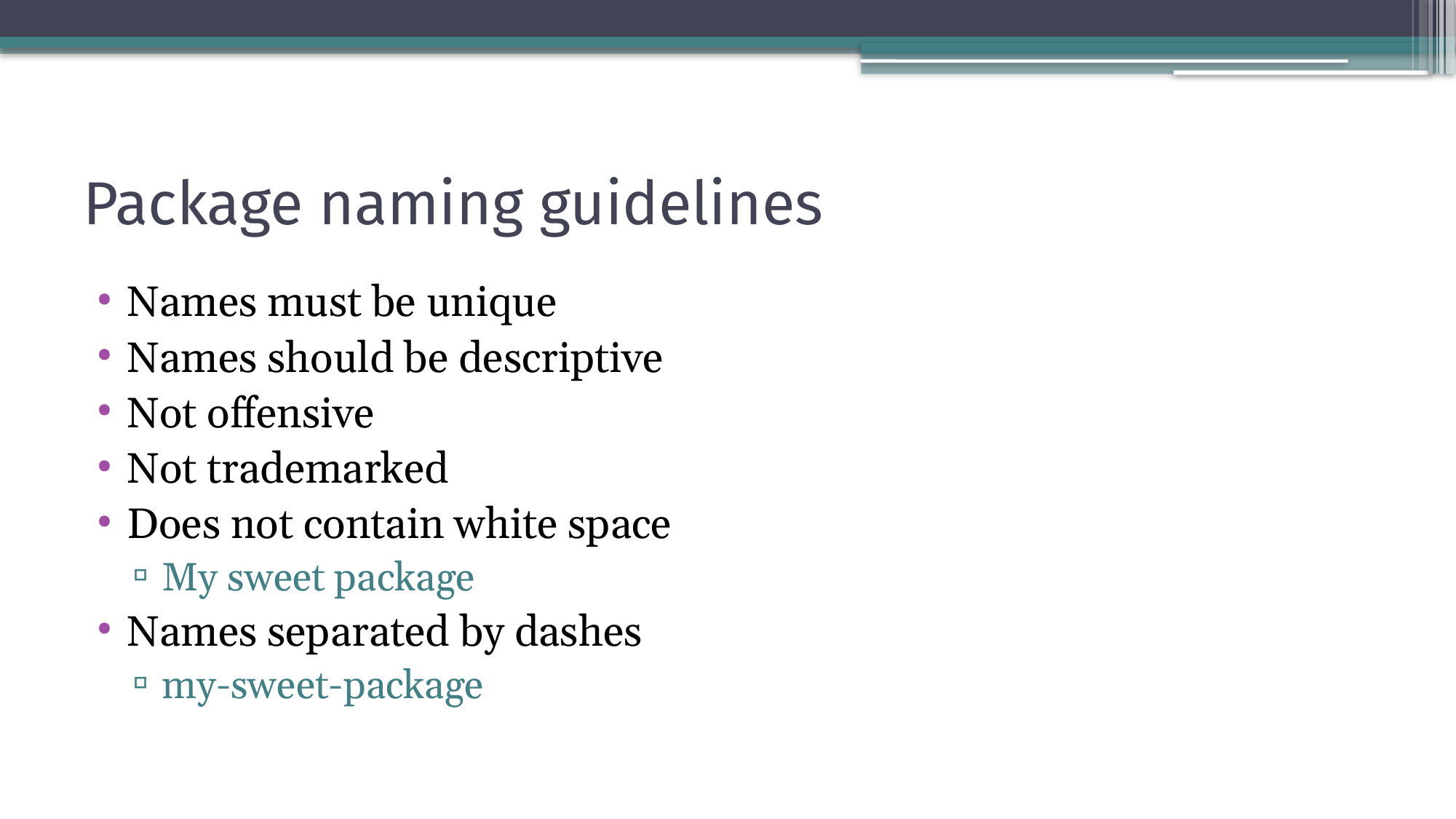

# Package naming guidelines
Names must be unique
Names should be descriptive
Not offensive
Not trademarked
Does not contain white space
My sweet package
Names separated by dashes
my-sweet-package